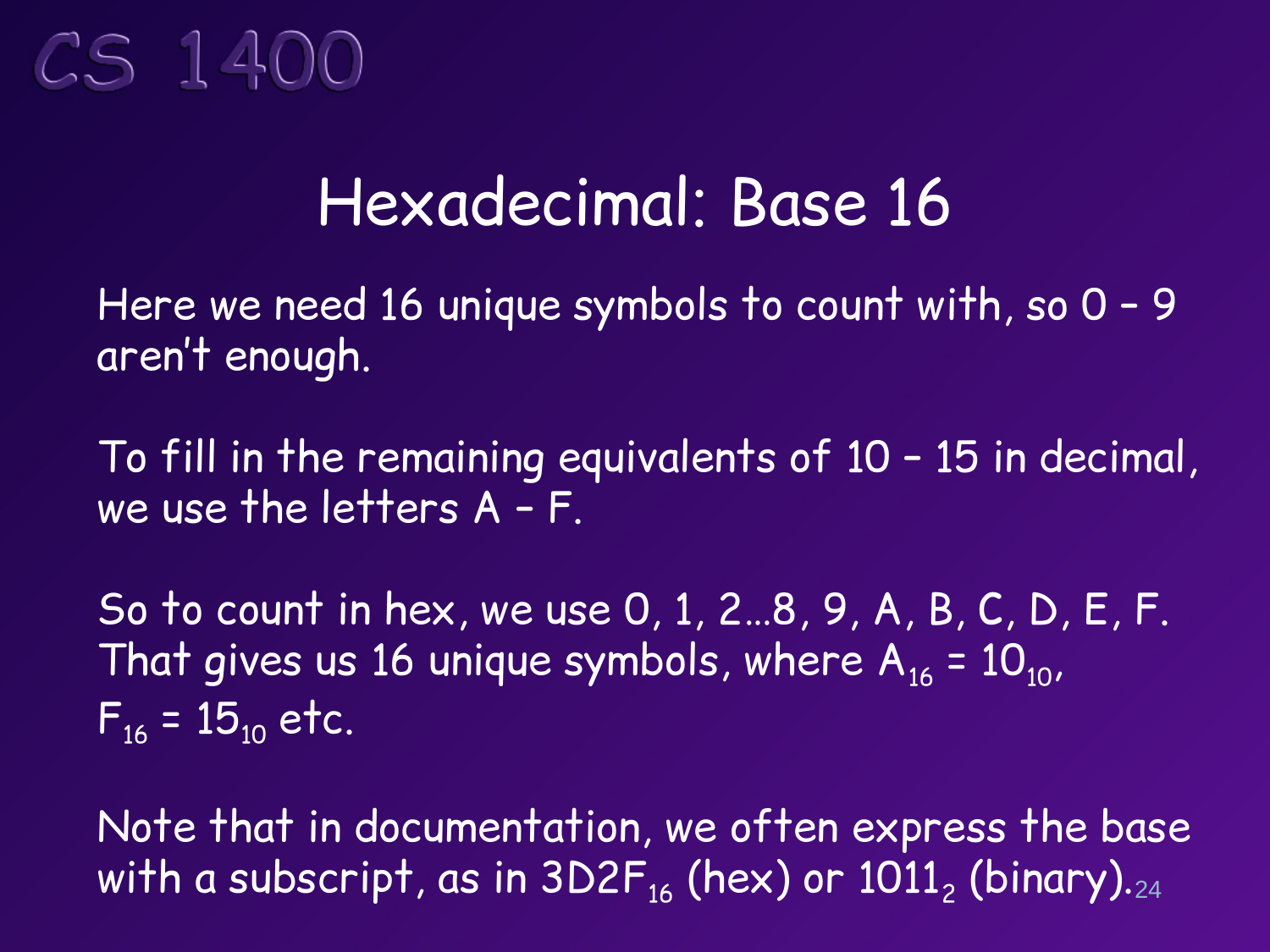

# Hexadecimal: Base 16
Here we need 16 unique symbols to count with, so 0 – 9 aren’t enough.

To fill in the remaining equivalents of 10 – 15 in decimal, we use the letters A – F.

So to count in hex, we use 0, 1, 2…8, 9, A, B, C, D, E, F. That gives us 16 unique symbols, where A16 = 1010,       F16 = 1510 etc.

Note that in documentation, we often express the base with a subscript, as in 3D2F16 (hex) or 10112 (binary).
24